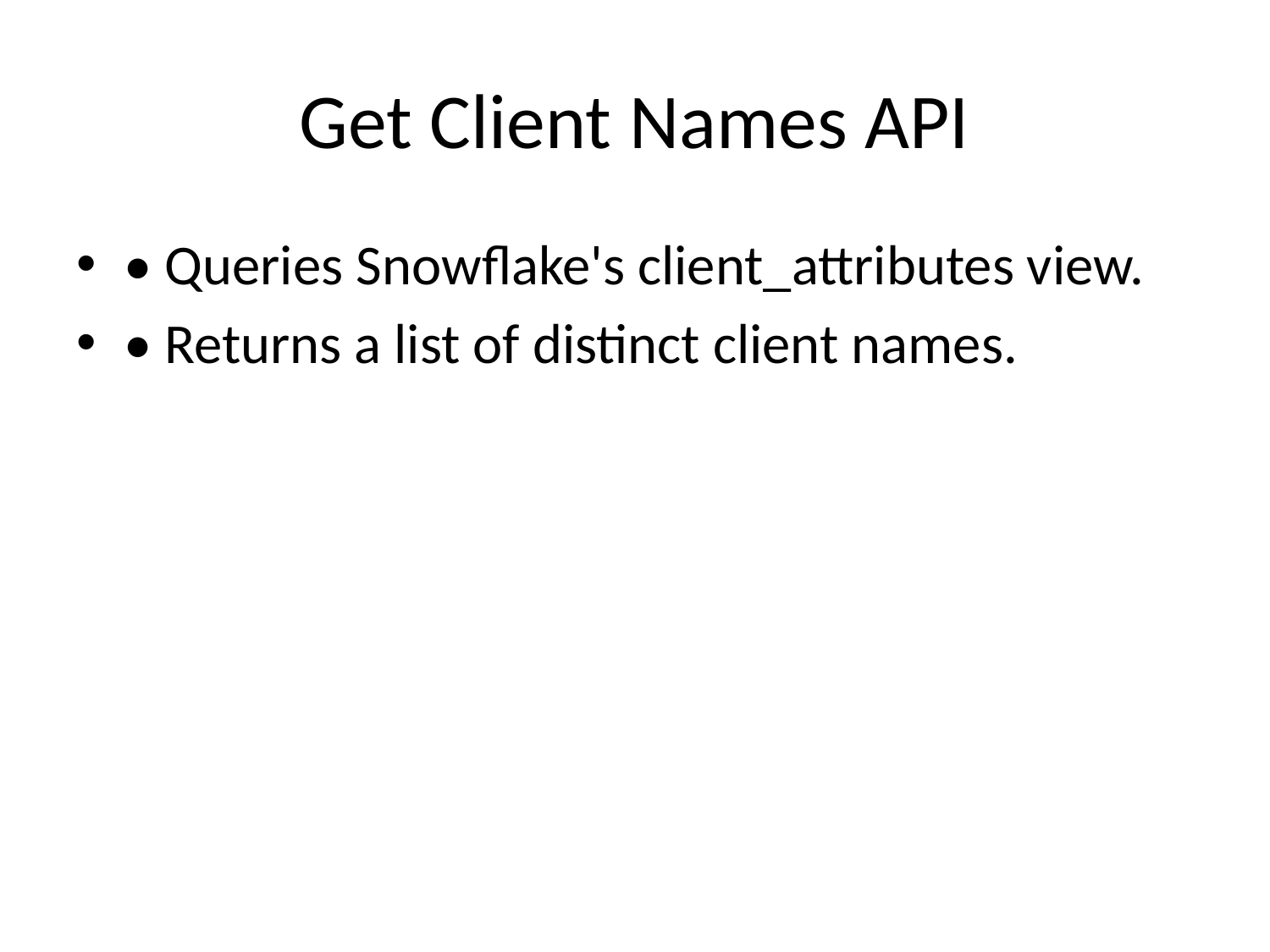

# Get Client Names API
• Queries Snowflake's client_attributes view.
• Returns a list of distinct client names.